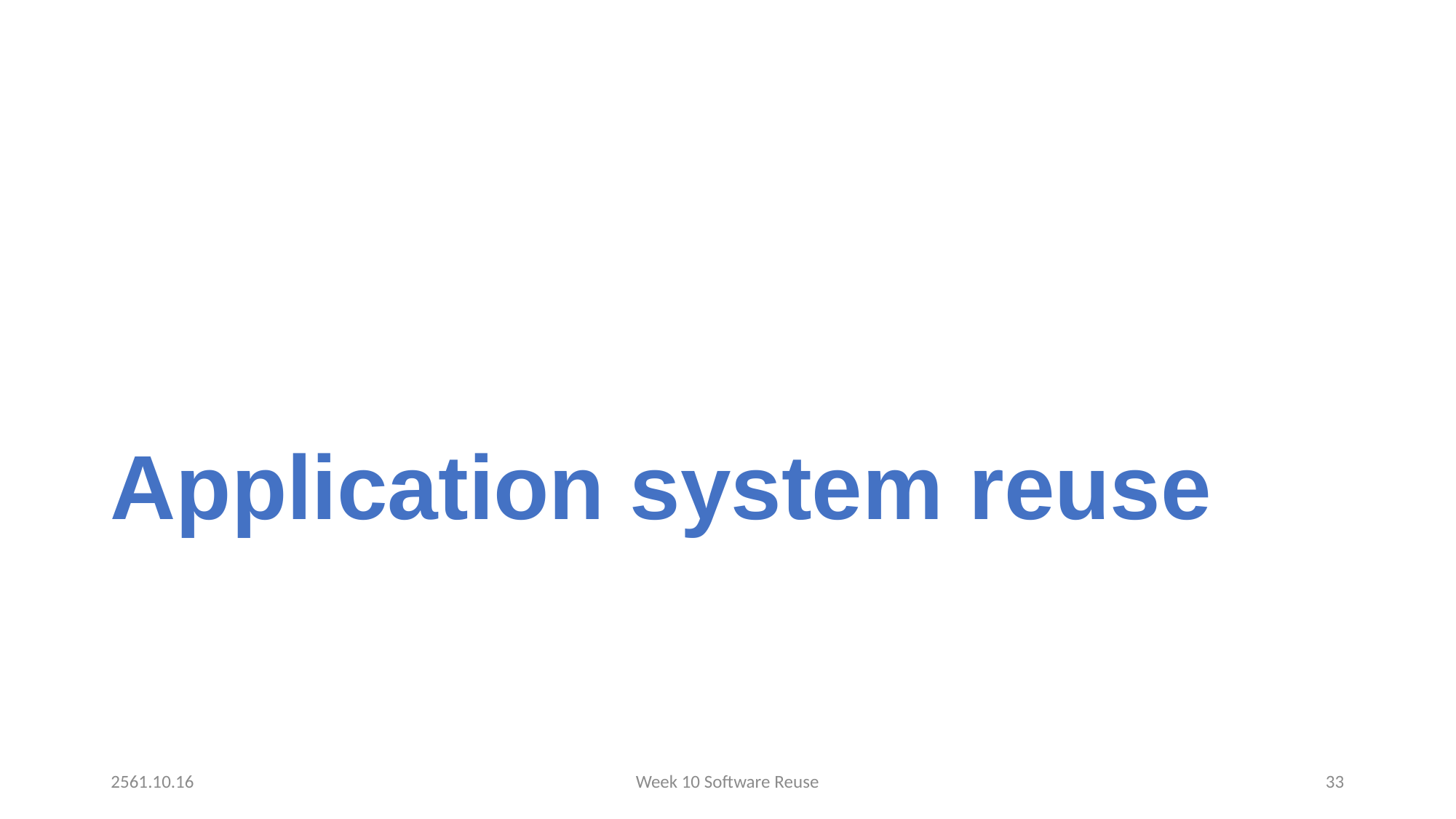

# Application system reuse

2561.10.16
Week 10 Software Reuse
33